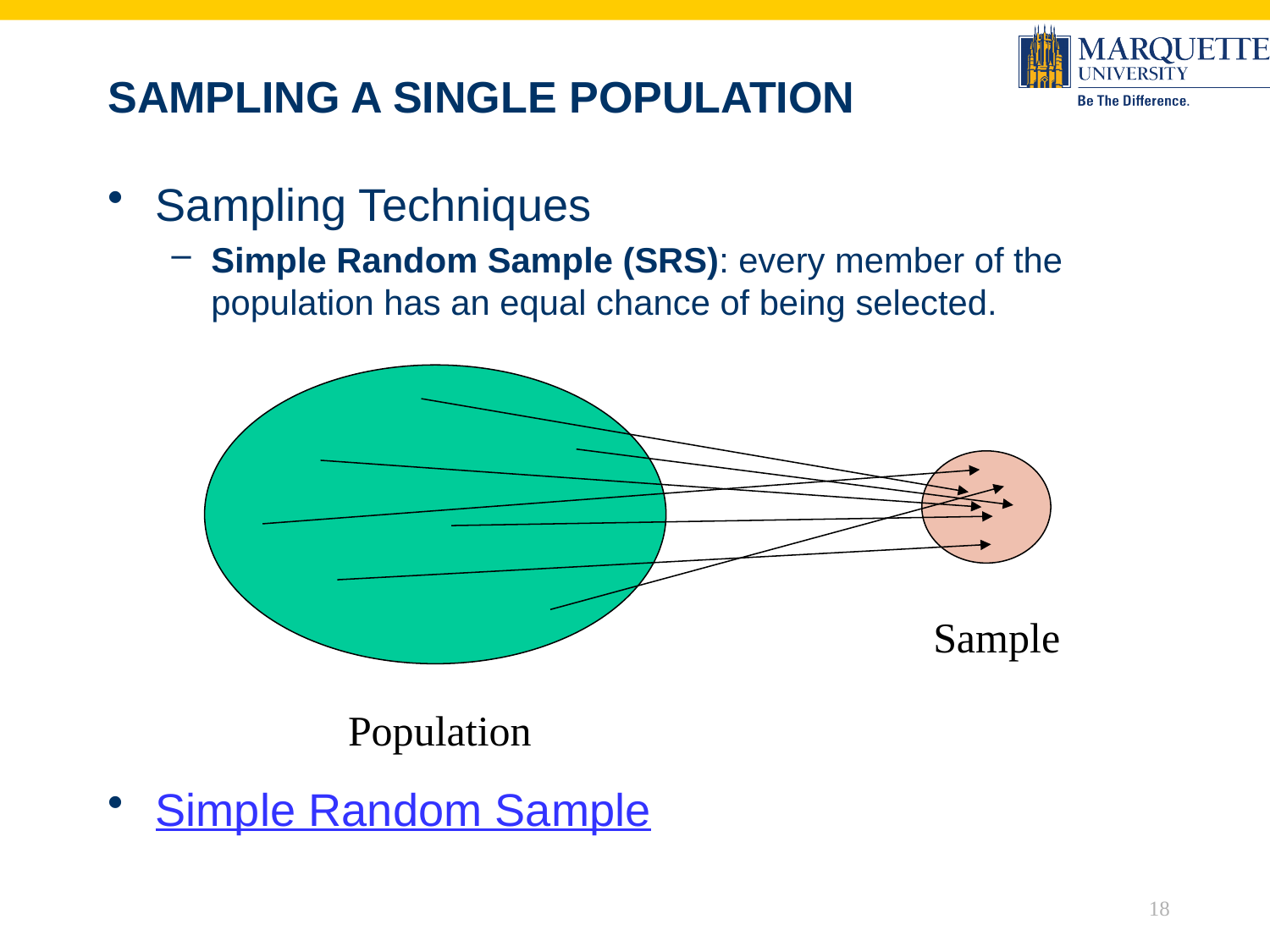

Sampling a Single Population
Sampling Techniques
Simple Random Sample (SRS): every member of the population has an equal chance of being selected.

Simple Random Sample

Population

Sample

18